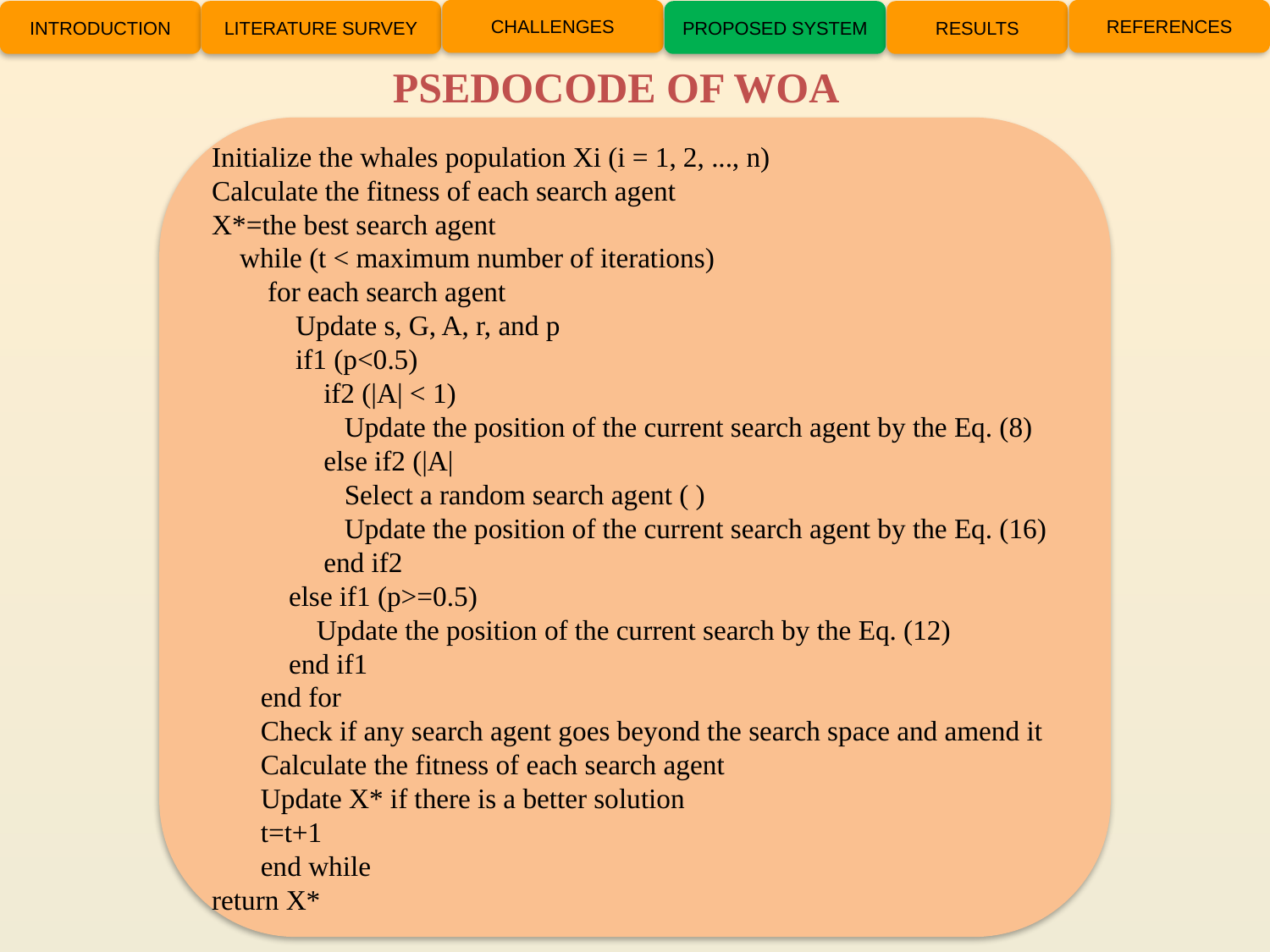

CHALLENGES
REFERENCES
INTRODUCTION

LITERATURE SURVEY

PROPOSED SYSTEM
RESULTS
PSEDOCODE OF WOA
Initialize the whales population Xi (i = 1, 2, ..., n)
Calculate the fitness of each search agent
X*=the best search agent
    while (t < maximum number of iterations)
        for each search agent
            Update s, G, A, r, and p
            if1 (p<0.5)
                if2 (|A| < 1)
                   Update the position of the current search agent by the Eq. (8)
                else if2 (|A|
                   Select a random search agent ( )
                   Update the position of the current search agent by the Eq. (16)
                end if2
           else if1 (p>=0.5)
               Update the position of the current search by the Eq. (12)
           end if1
       end for
       Check if any search agent goes beyond the search space and amend it
       Calculate the fitness of each search agent
       Update X* if there is a better solution
       t=t+1
       end while
return X*